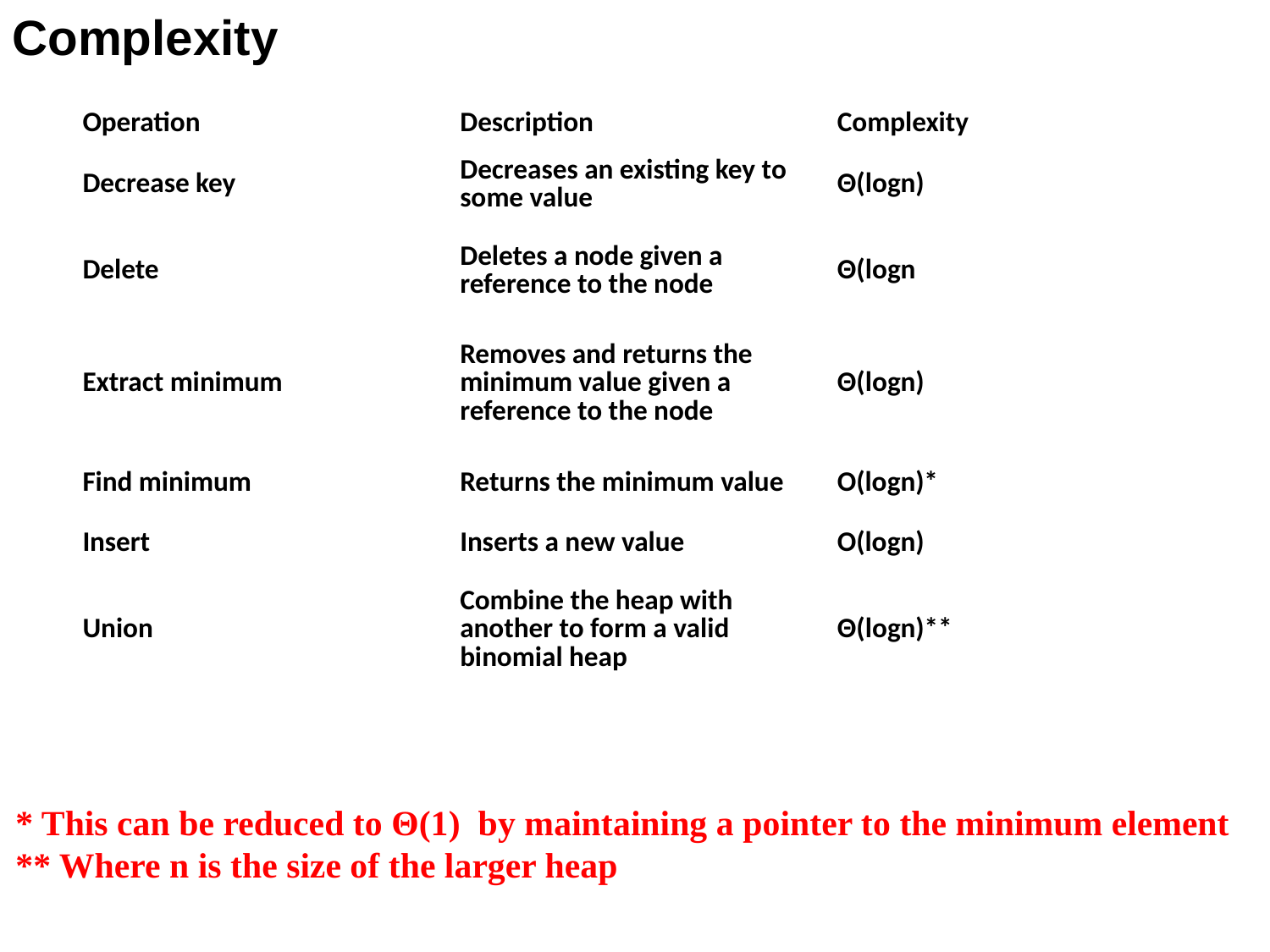

Complexity
| Operation | Description | Complexity |
| --- | --- | --- |
| Decrease key | Decreases an existing key to some value | Θ(logn) |
| Delete | Deletes a node given a reference to the node | Θ(logn |
| Extract minimum | Removes and returns the minimum value given a reference to the node | Θ(logn) |
| Find minimum | Returns the minimum value | O(logn)\* |
| Insert | Inserts a new value | O(logn) |
| Union | Combine the heap with another to form a valid binomial heap | Θ(logn)\*\* |
* This can be reduced to Θ(1)  by maintaining a pointer to the minimum element
** Where n is the size of the larger heap